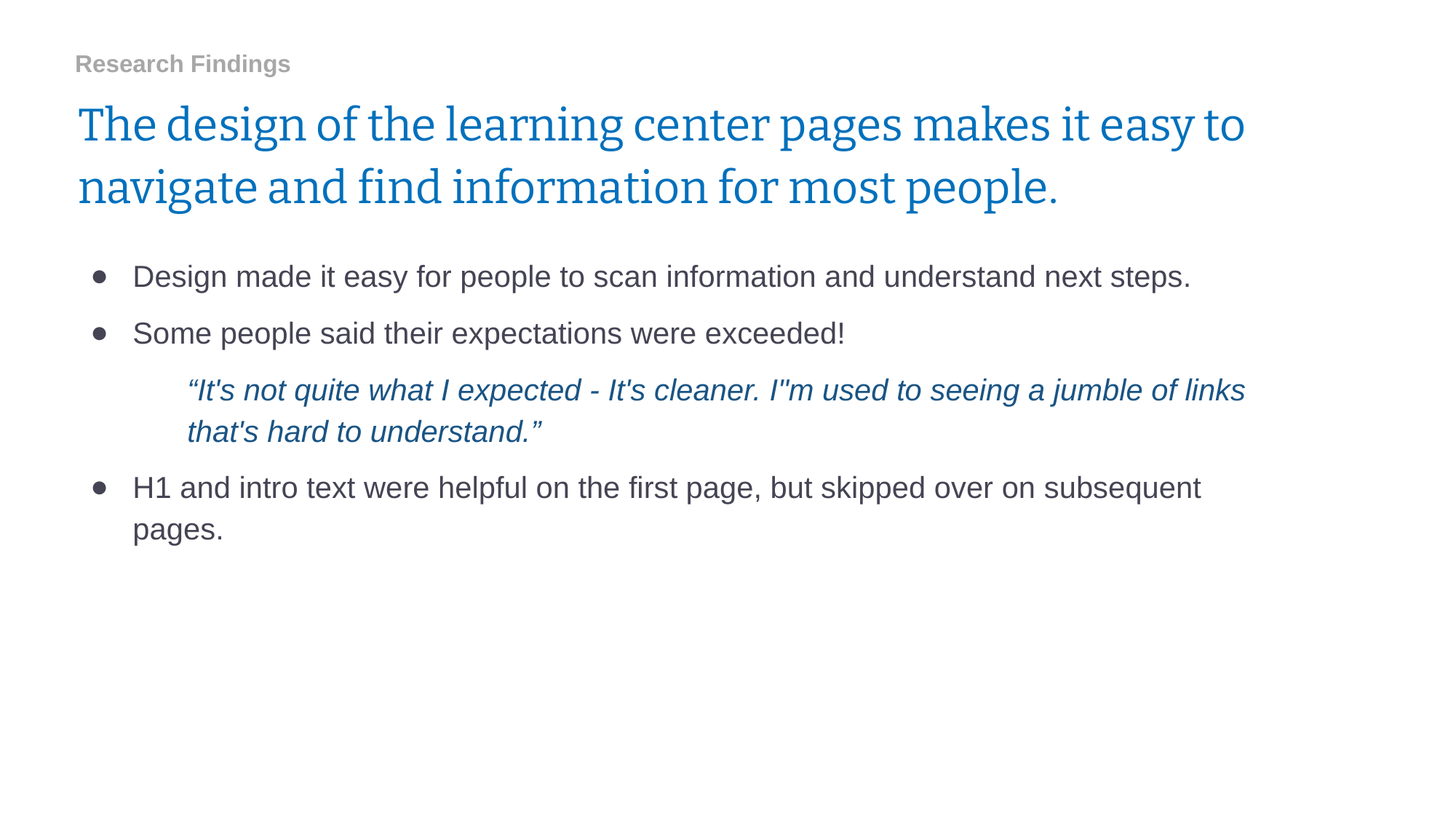

Research Findings
# The design of the learning center pages makes it easy to navigate and find information for most people.
Design made it easy for people to scan information and understand next steps.
Some people said their expectations were exceeded!
“It's not quite what I expected - It's cleaner. I"m used to seeing a jumble of links that's hard to understand.”
H1 and intro text were helpful on the first page, but skipped over on subsequent pages.